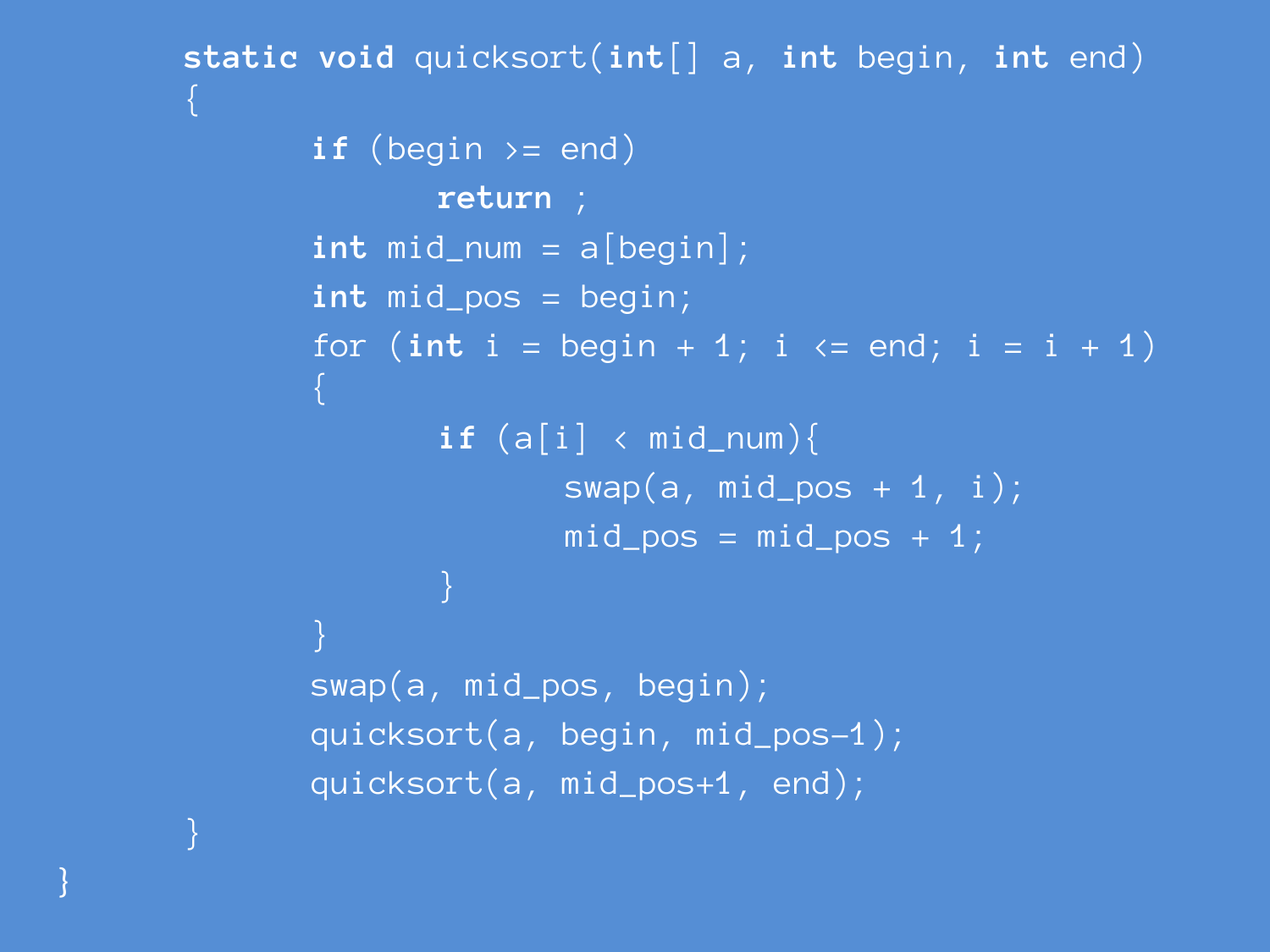

static void quicksort(int[] a, int begin, int end) 	{
		if (begin >= end)
			return ;
		int mid_num = a[begin];
		int mid_pos = begin;
		for (int i = begin + 1; i <= end; i = i + 1) 		{
			if (a[i] < mid_num){
				swap(a, mid_pos + 1, i);
				mid_pos = mid_pos + 1;
			}
		}
		swap(a, mid_pos, begin);
		quicksort(a, begin, mid_pos-1);
		quicksort(a, mid_pos+1, end);
	}
}